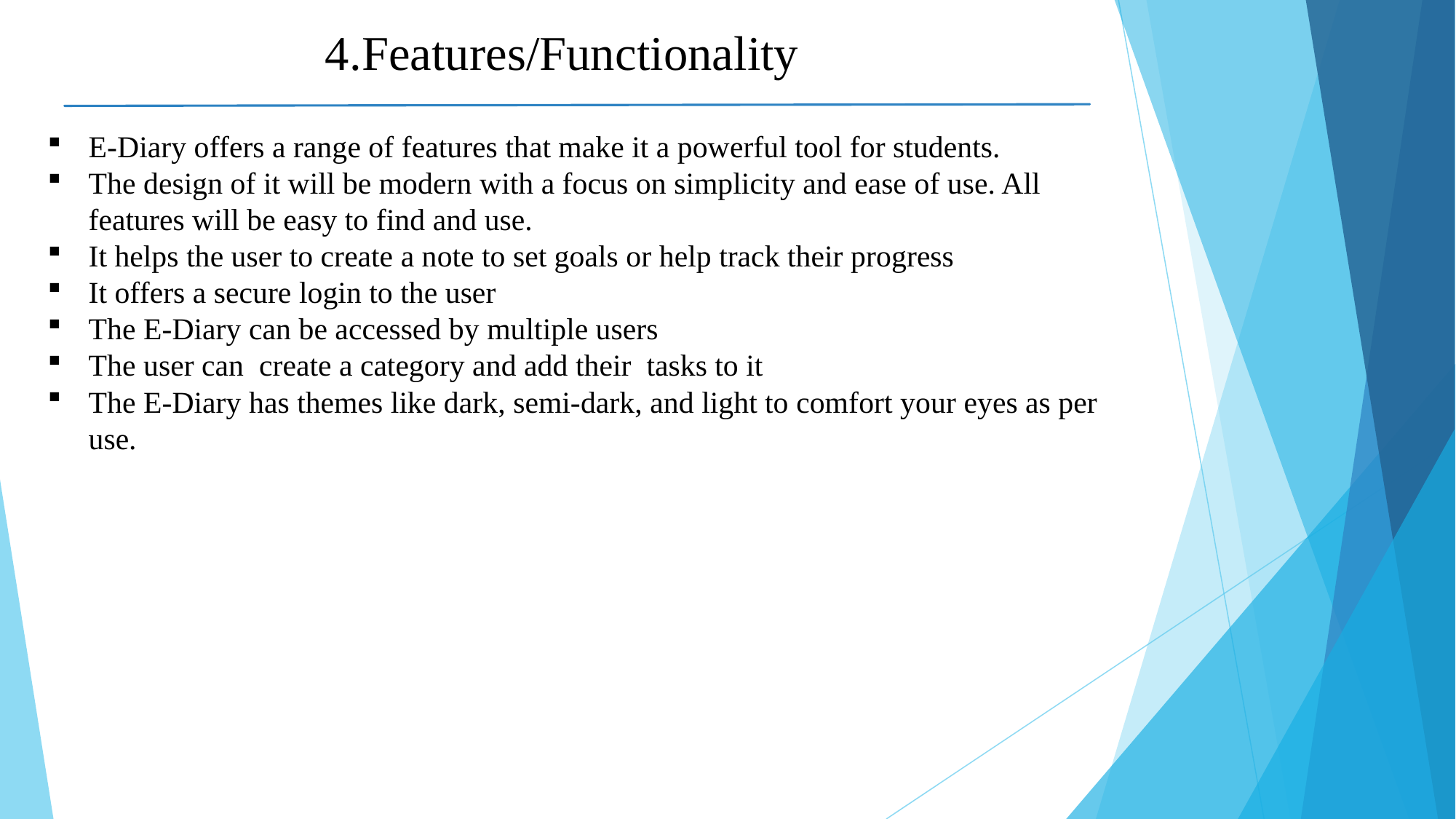

4.Features/Functionality

E-Diary offers a range of features that make it a powerful tool for students.
The design of it will be modern with a focus on simplicity and ease of use. All features will be easy to find and use.
It helps the user to create a note to set goals or help track their progress
It offers a secure login to the user
The E-Diary can be accessed by multiple users
The user can  create a category and add their  tasks to it
The E-Diary has themes like dark, semi-dark, and light to comfort your eyes as per use.